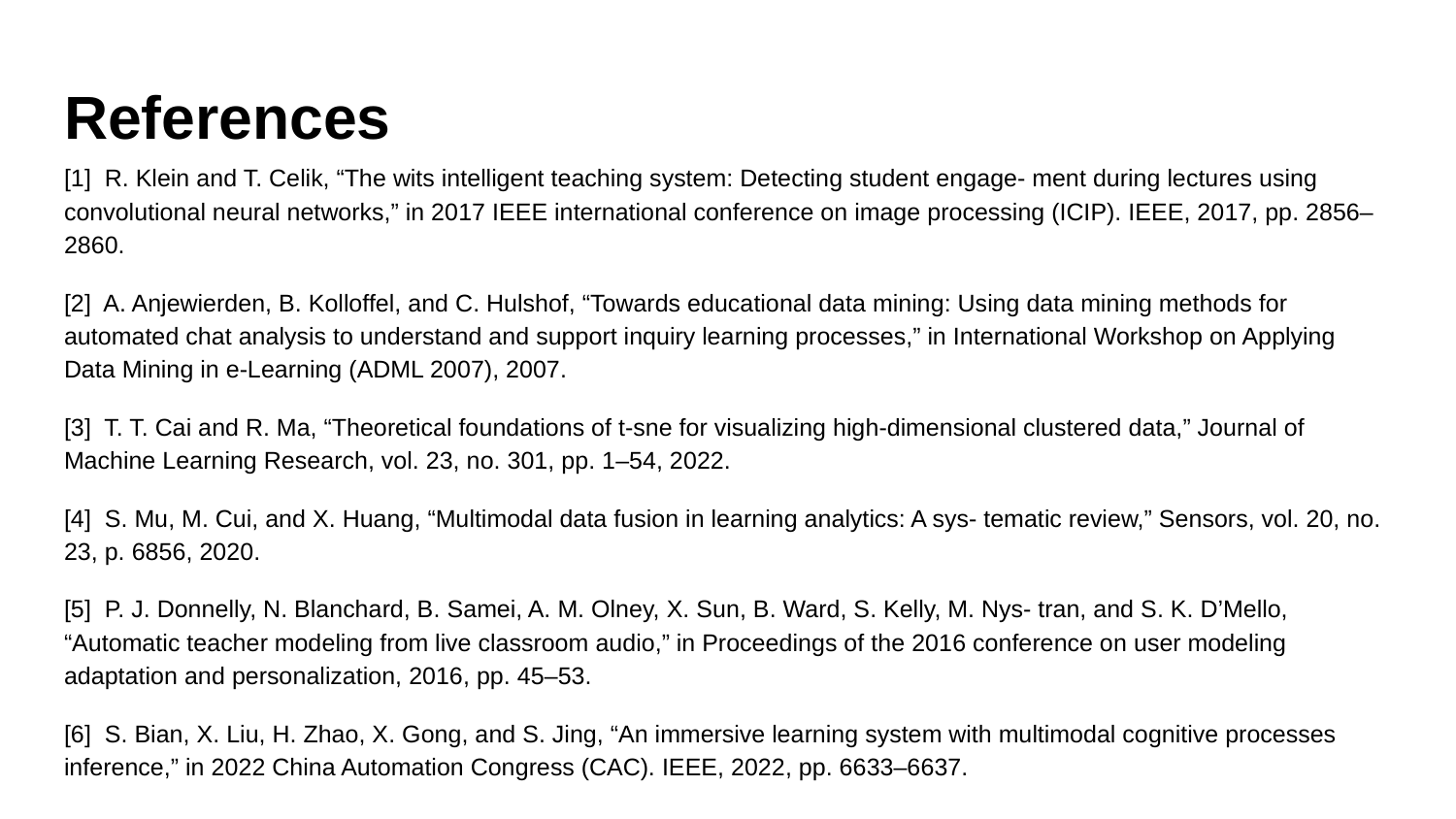

# References
[1]  R. Klein and T. Celik, “The wits intelligent teaching system: Detecting student engage- ment during lectures using convolutional neural networks,” in 2017 IEEE international conference on image processing (ICIP). IEEE, 2017, pp. 2856–2860.
[2]  A. Anjewierden, B. Kolloffel, and C. Hulshof, “Towards educational data mining: Using data mining methods for automated chat analysis to understand and support inquiry learning processes,” in International Workshop on Applying Data Mining in e-Learning (ADML 2007), 2007.
[3]  T. T. Cai and R. Ma, “Theoretical foundations of t-sne for visualizing high-dimensional clustered data,” Journal of Machine Learning Research, vol. 23, no. 301, pp. 1–54, 2022.
[4]  S. Mu, M. Cui, and X. Huang, “Multimodal data fusion in learning analytics: A sys- tematic review,” Sensors, vol. 20, no. 23, p. 6856, 2020.
[5]  P. J. Donnelly, N. Blanchard, B. Samei, A. M. Olney, X. Sun, B. Ward, S. Kelly, M. Nys- tran, and S. K. D’Mello, “Automatic teacher modeling from live classroom audio,” in Proceedings of the 2016 conference on user modeling adaptation and personalization, 2016, pp. 45–53.
[6]  S. Bian, X. Liu, H. Zhao, X. Gong, and S. Jing, “An immersive learning system with multimodal cognitive processes inference,” in 2022 China Automation Congress (CAC). IEEE, 2022, pp. 6633–6637.

‌

‌